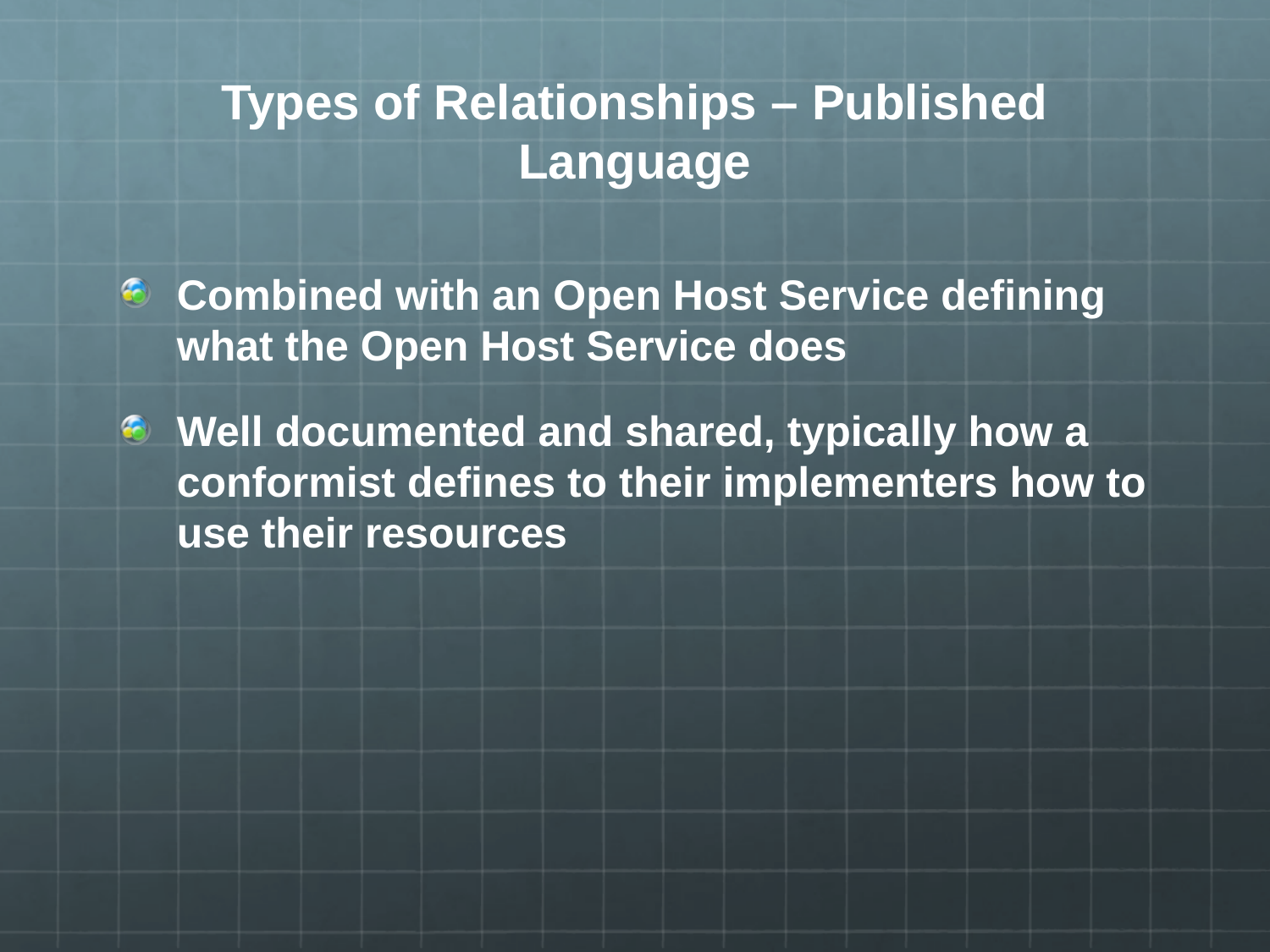

# Types of Relationships – Published Language
Combined with an Open Host Service defining what the Open Host Service does
Well documented and shared, typically how a conformist defines to their implementers how to use their resources